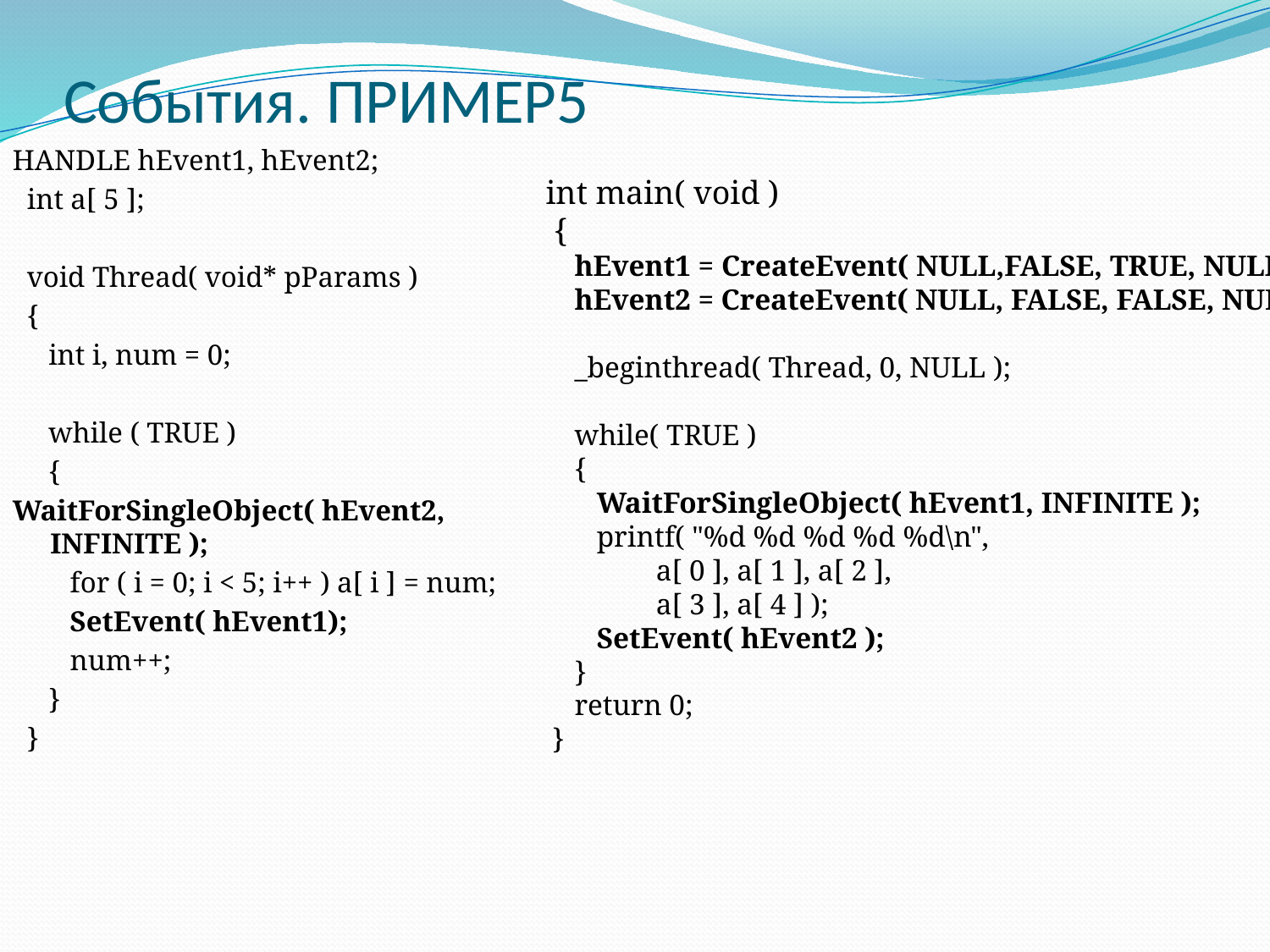

# События. ПРИМЕР5
HANDLE hEvent1, hEvent2;
  int a[ 5 ];

  void Thread( void* pParams )
  {
     int i, num = 0;

     while ( TRUE )
     {
WaitForSingleObject( hEvent2, INFINITE );
        for ( i = 0; i < 5; i++ ) a[ i ] = num;
        SetEvent( hEvent1);
        num++;
     }
  }

 int main( void )
  {
     hEvent1 = CreateEvent( NULL,FALSE, TRUE, NULL );
     hEvent2 = CreateEvent( NULL, FALSE, FALSE, NULL );

     _beginthread( Thread, 0, NULL );

     while( TRUE )
     {
        WaitForSingleObject( hEvent1, INFINITE );
        printf( "%d %d %d %d %d\n",
                a[ 0 ], a[ 1 ], a[ 2 ],
                a[ 3 ], a[ 4 ] );
        SetEvent( hEvent2 );
     }
     return 0;
  }